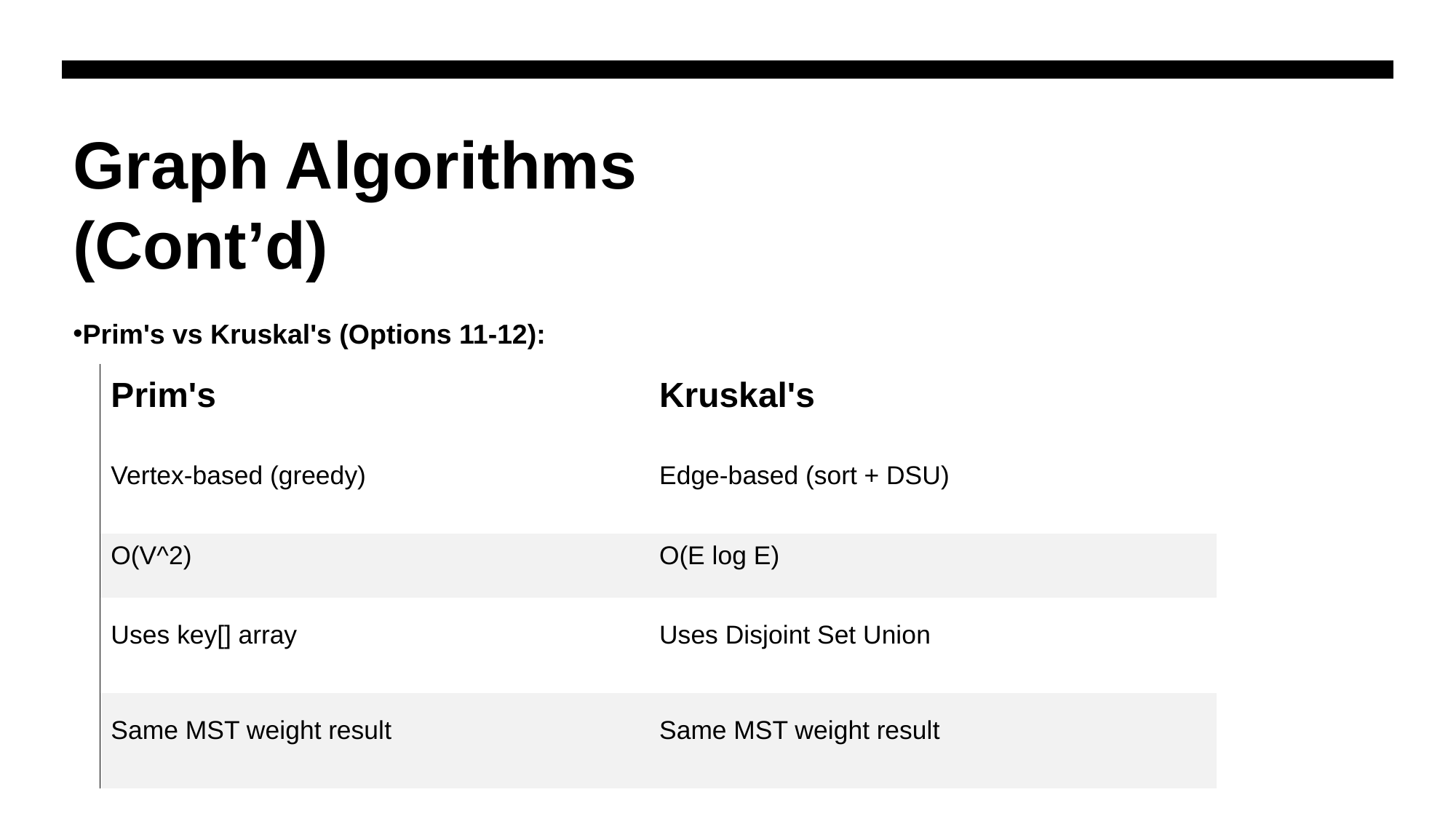

# Graph Algorithms (Cont’d)
Prim's vs Kruskal's (Options 11-12):

| Prim's | Kruskal's |
| --- | --- |
| Vertex-based (greedy) | Edge-based (sort + DSU) |
| O(V^2) | O(E log E) |
| Uses key[] array | Uses Disjoint Set Union |
| Same MST weight result | Same MST weight result |